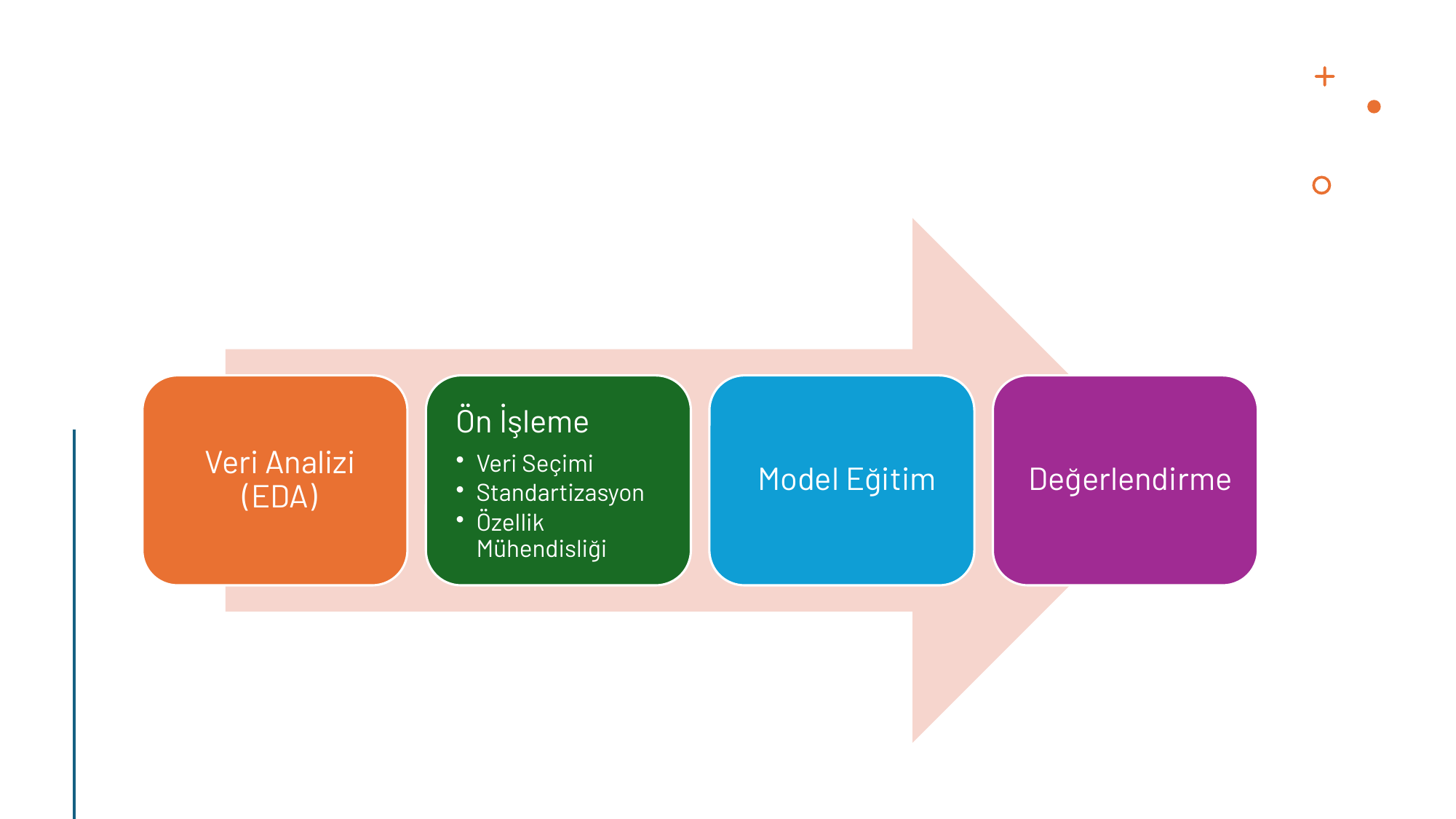

Veri Analizi (EDA)
Ön İşleme
Veri Seçimi
Standartizasyon
Özellik Mühendisliği
Model Eğitim
Değerlendirme